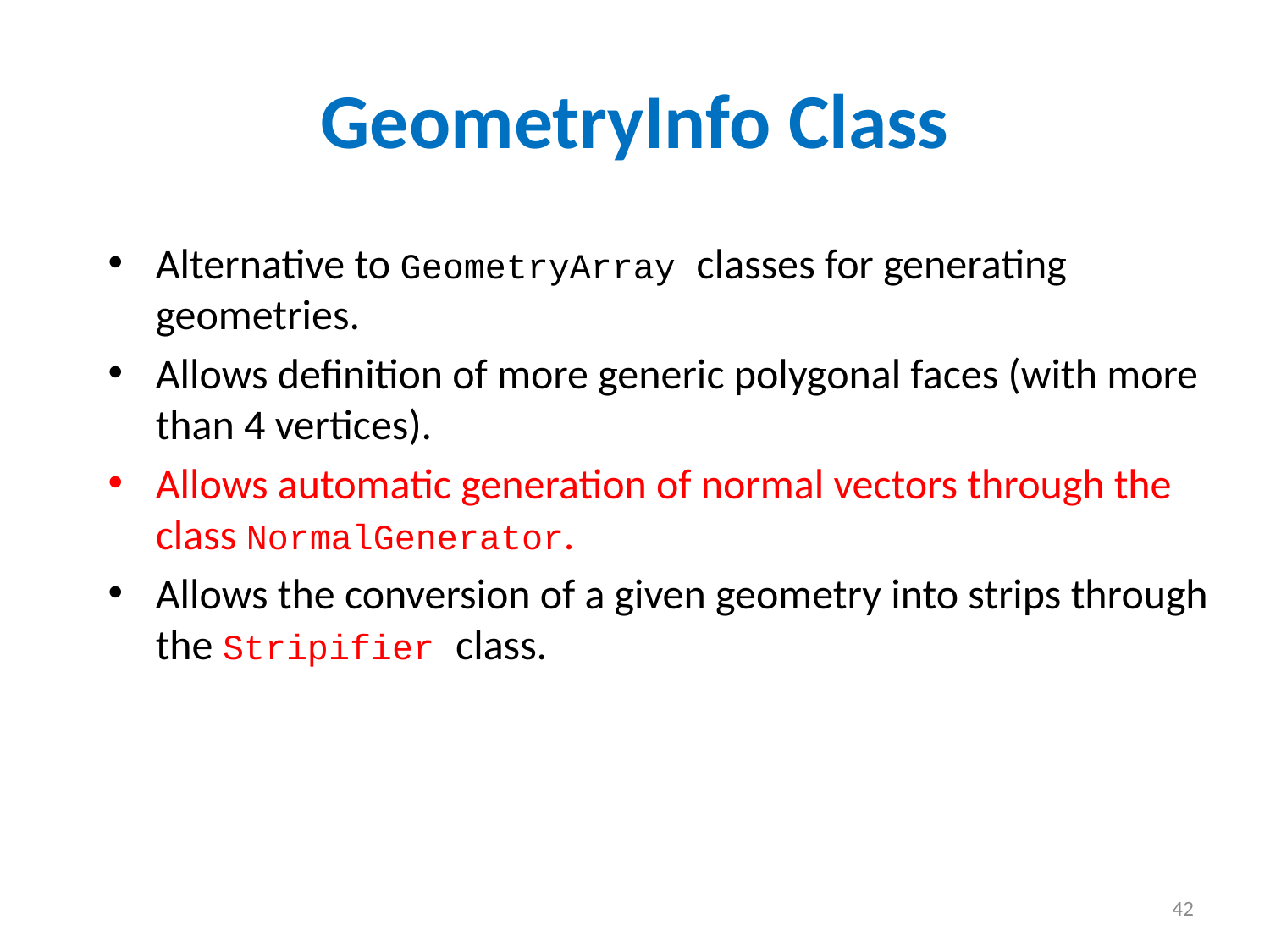

# GeometryInfo Class
Alternative to GeometryArray classes for generating geometries.
Allows definition of more generic polygonal faces (with more than 4 vertices).
Allows automatic generation of normal vectors through the class NormalGenerator.
Allows the conversion of a given geometry into strips through the Stripifier class.
42